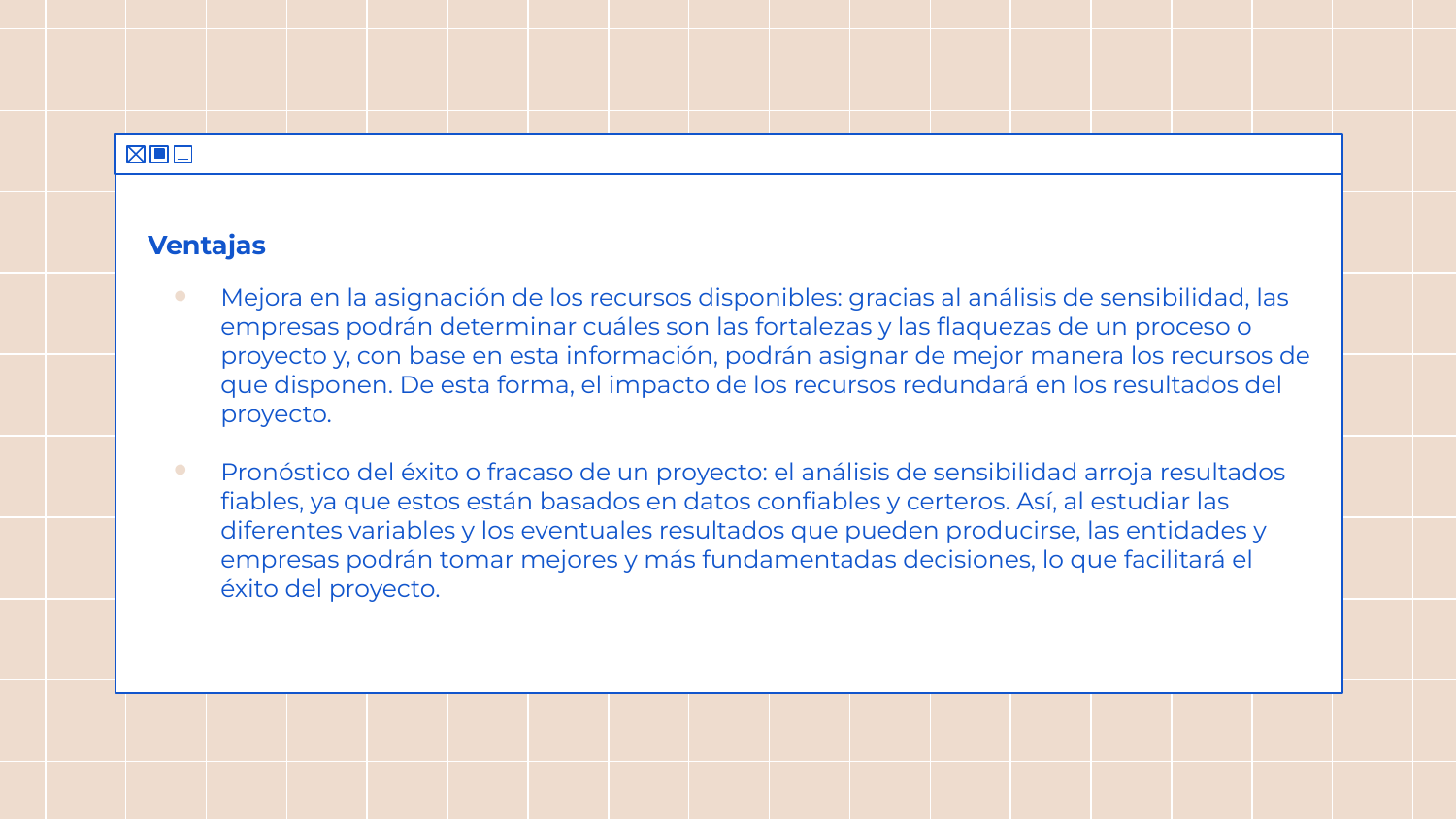

Ventajas

Mejora en la asignación de los recursos disponibles: gracias al análisis de sensibilidad, las empresas podrán determinar cuáles son las fortalezas y las flaquezas de un proceso o proyecto y, con base en esta información, podrán asignar de mejor manera los recursos de que disponen. De esta forma, el impacto de los recursos redundará en los resultados del proyecto.

Pronóstico del éxito o fracaso de un proyecto: el análisis de sensibilidad arroja resultados fiables, ya que estos están basados en datos confiables y certeros. Así, al estudiar las diferentes variables y los eventuales resultados que pueden producirse, las entidades y empresas podrán tomar mejores y más fundamentadas decisiones, lo que facilitará el éxito del proyecto.